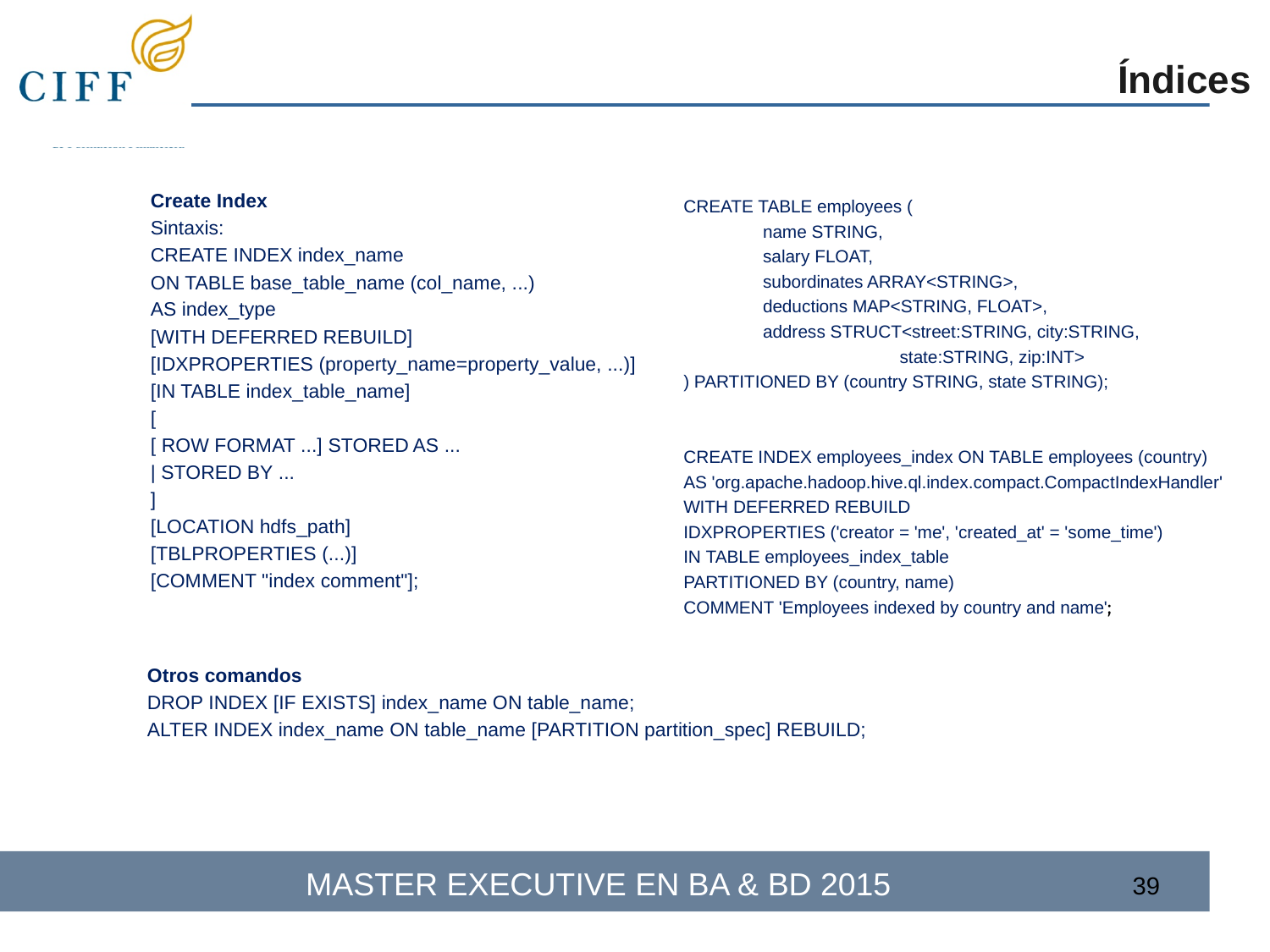

Índices
CREATE TABLE employees (
name STRING,
salary FLOAT,
subordinates ARRAY<STRING>,
deductions MAP<STRING, FLOAT>,
address STRUCT<street:STRING, city:STRING,
  state:STRING, zip:INT>
) PARTITIONED BY (country STRING, state STRING);

CREATE INDEX employees_index ON TABLE employees (country)
AS 'org.apache.hadoop.hive.ql.index.compact.CompactIndexHandler'
WITH DEFERRED REBUILD
IDXPROPERTIES ('creator = 'me', 'created_at' = 'some_time')
IN TABLE employees_index_table
PARTITIONED BY (country, name)
COMMENT 'Employees indexed by country and name';
Create Index
Sintaxis:
CREATE INDEX index_name
ON TABLE base_table_name (col_name, ...)
AS index_type
[WITH DEFERRED REBUILD]
[IDXPROPERTIES (property_name=property_value, ...)]
[IN TABLE index_table_name]
[
[ ROW FORMAT ...] STORED AS ...
| STORED BY ...
]
[LOCATION hdfs_path]
[TBLPROPERTIES (...)]
[COMMENT "index comment"];

Otros comandos
DROP INDEX [IF EXISTS] index_name ON table_name;
ALTER INDEX index_name ON table_name [PARTITION partition_spec] REBUILD;
39
39